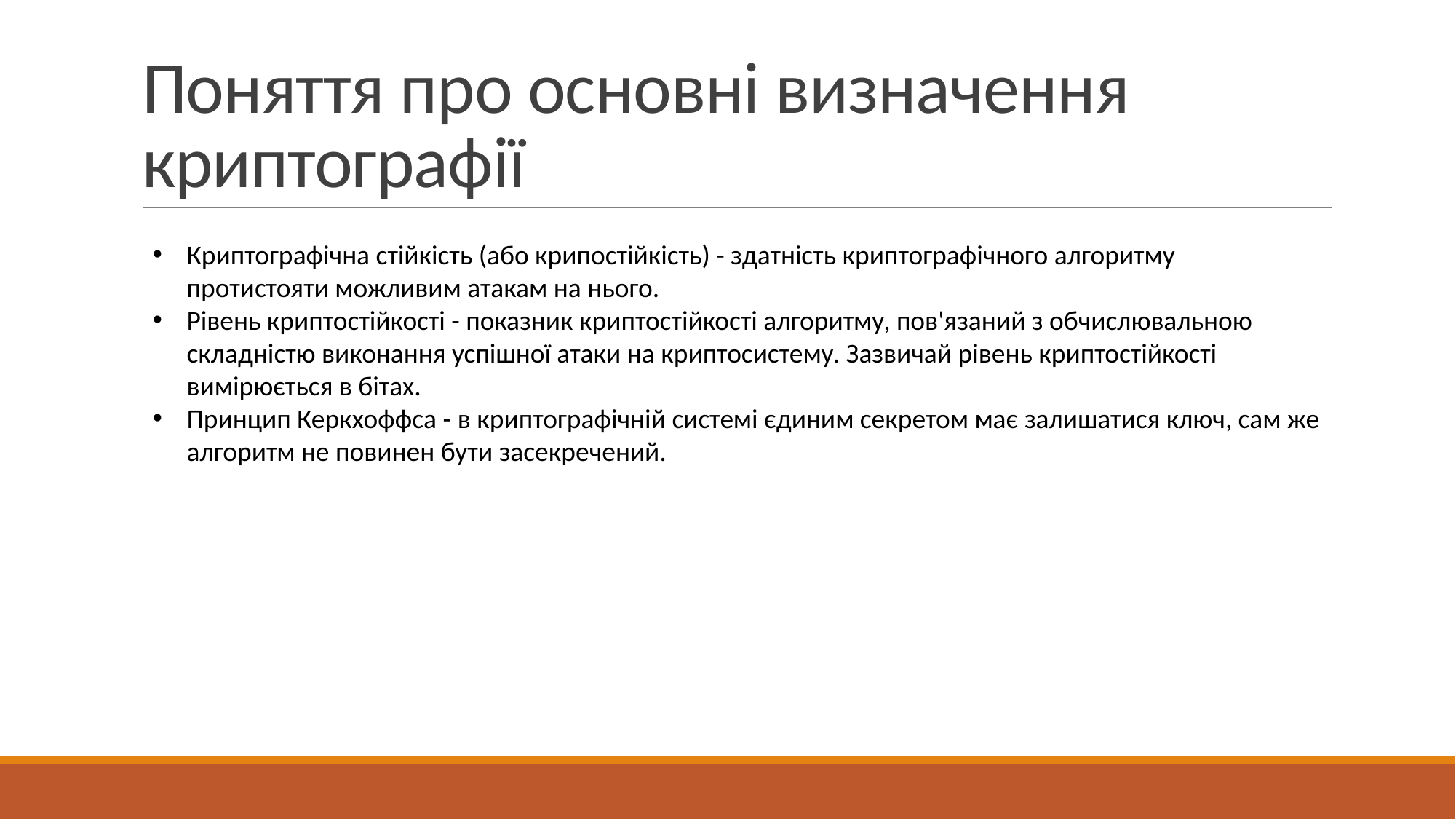

# Поняття про основні визначення криптографії
Криптографічна стійкість (або крипостійкість) - здатність криптографічного алгоритму протистояти можливим атакам на нього.
Рівень криптостійкості - показник криптостійкості алгоритму, пов'язаний з обчислювальною складністю виконання успішної атаки на криптосистему. Зазвичай рівень криптостійкості вимірюється в бітах.
Принцип Керкхоффса - в криптографічній системі єдиним секретом має залишатися ключ, сам же алгоритм не повинен бути засекречений.